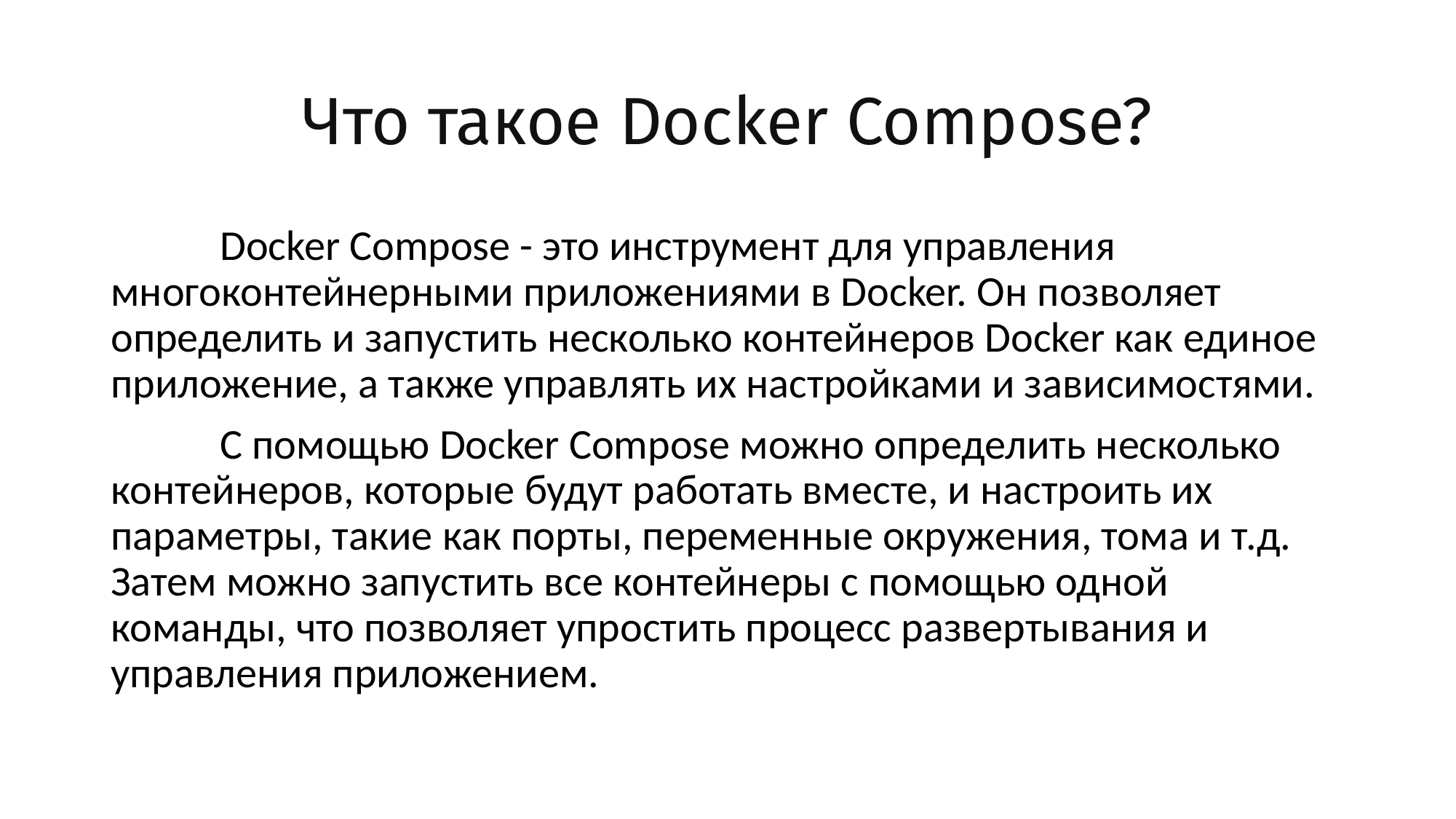

# Что такое Docker Compose?
	Docker Compose - это инструмент для управления многоконтейнерными приложениями в Docker. Он позволяет определить и запустить несколько контейнеров Docker как единое приложение, а также управлять их настройками и зависимостями.
	С помощью Docker Compose можно определить несколько контейнеров, которые будут работать вместе, и настроить их параметры, такие как порты, переменные окружения, тома и т.д. Затем можно запустить все контейнеры с помощью одной команды, что позволяет упростить процесс развертывания и управления приложением.